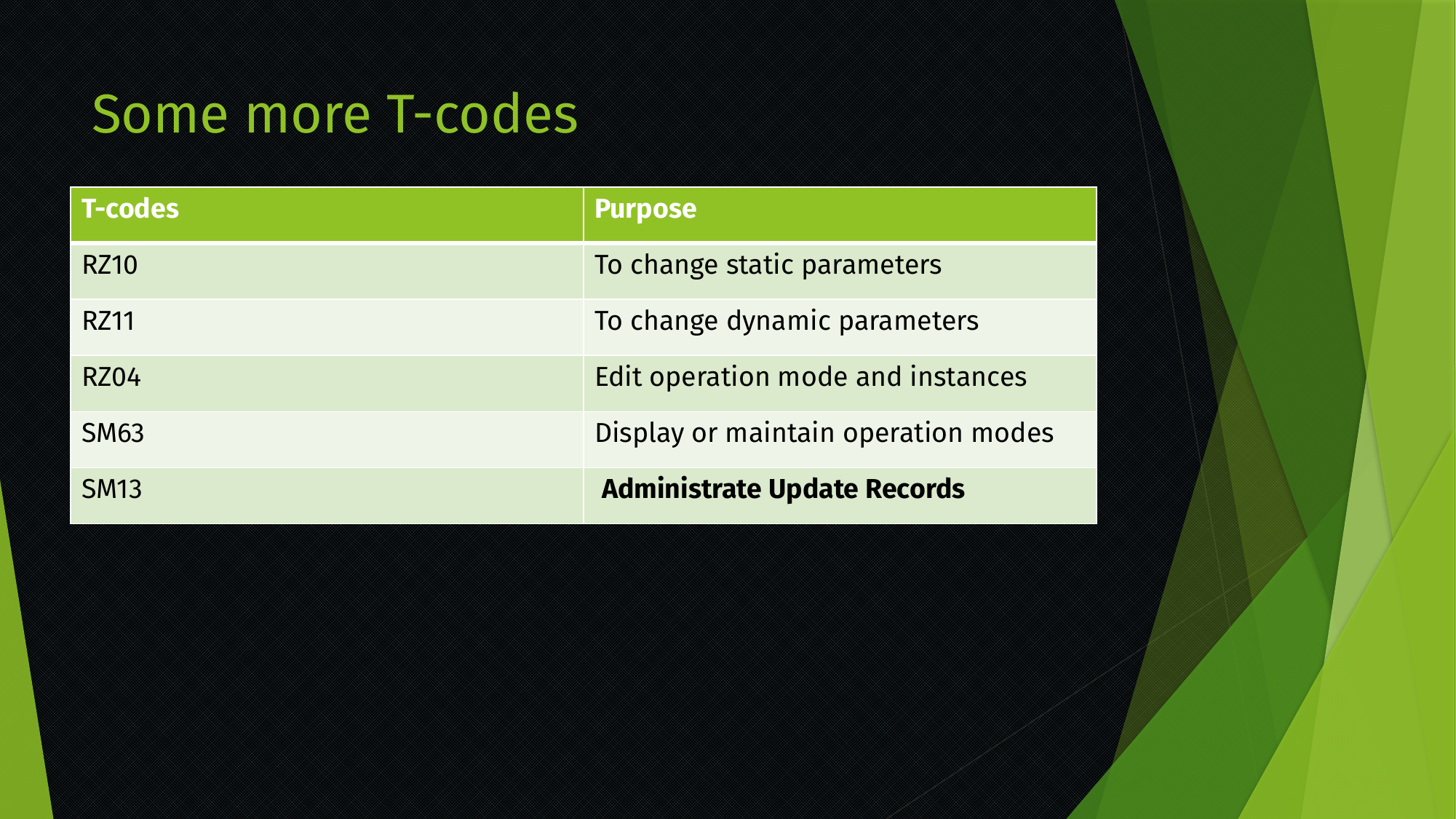

# Some more T-codes
| T-codes | Purpose |
| --- | --- |
| RZ10 | To change static parameters |
| RZ11 | To change dynamic parameters |
| RZ04 | Edit operation mode and instances |
| SM63 | Display or maintain operation modes |
| SM13 | Administrate Update Records |